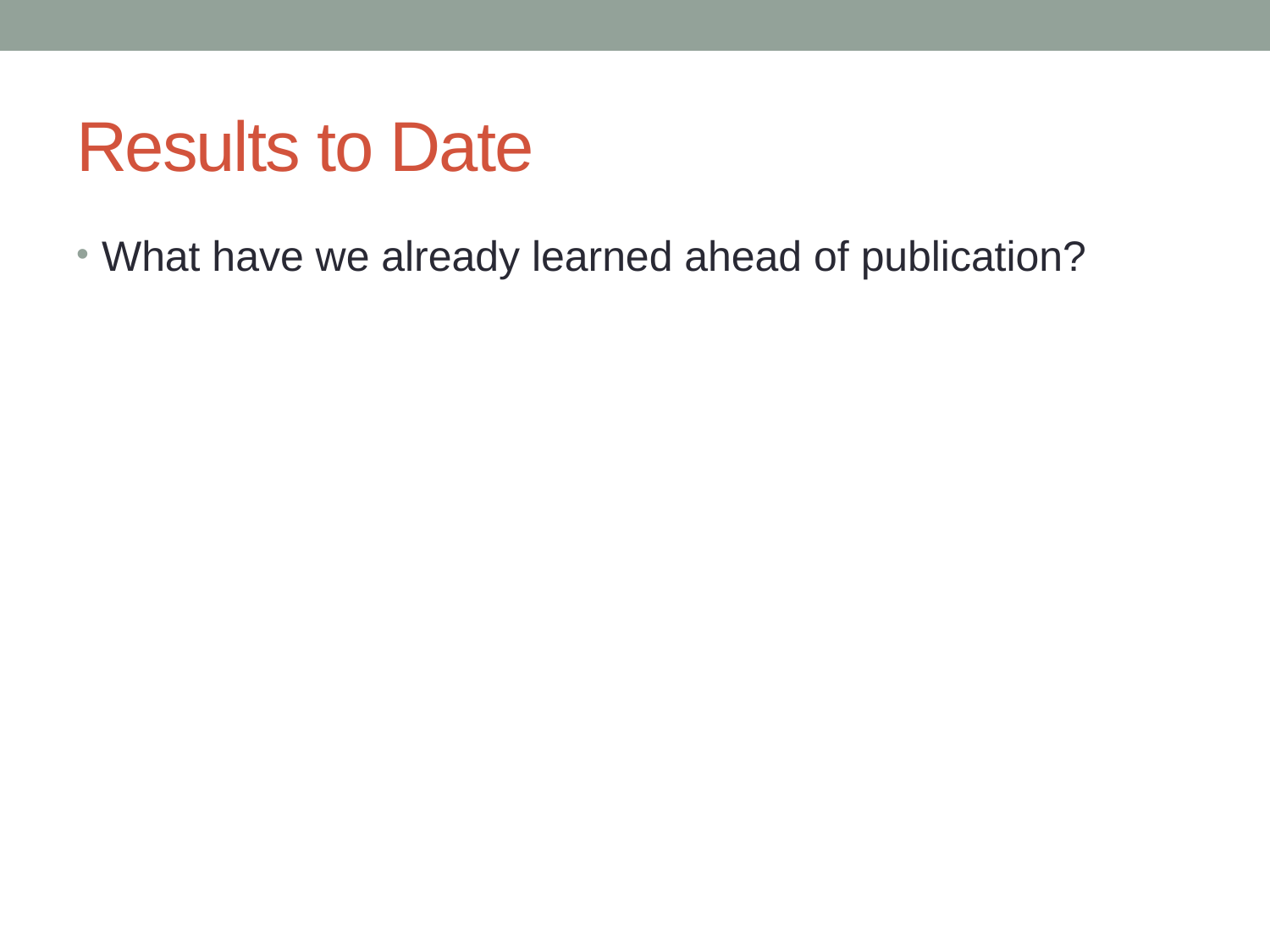

# Results to Date
What have we already learned ahead of publication?